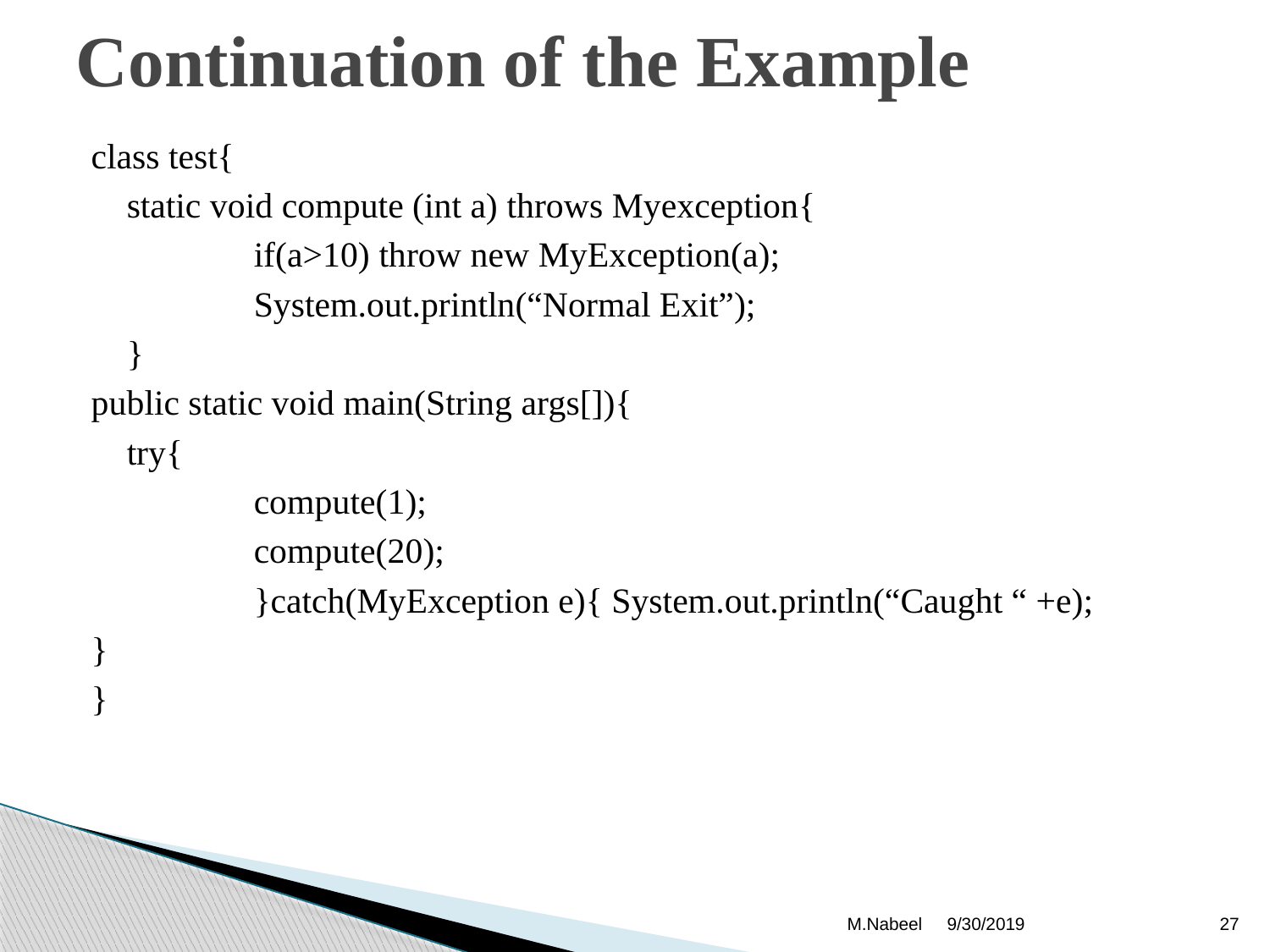

# Continuation of the Example
class test{
 	static void compute (int a) throws Myexception{
 		if(a>10) throw new MyException(a);
 		System.out.println(“Normal Exit”);
 	}
public static void main(String args[]){
	try{
		compute(1);
		compute(20);
		}catch(MyException e){ System.out.println(“Caught “ +e);
}
}
M.Nabeel
9/30/2019
27